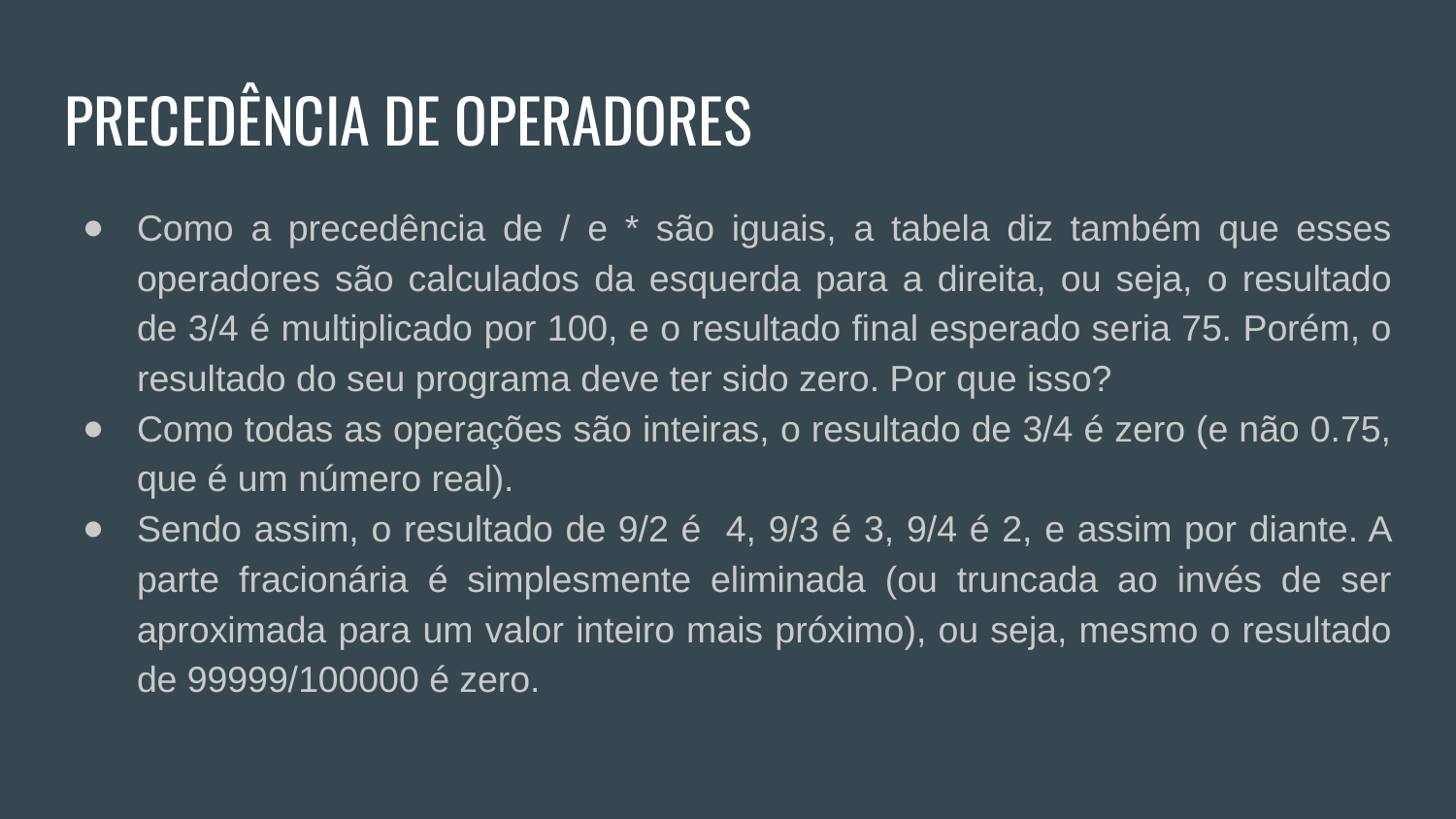

# PRECEDÊNCIA DE OPERADORES

Como a precedência de / e * são iguais, a tabela diz também que esses operadores são calculados da esquerda para a direita, ou seja, o resultado de 3/4 é multiplicado por 100, e o resultado final esperado seria 75. Porém, o resultado do seu programa deve ter sido zero. Por que isso?
Como todas as operações são inteiras, o resultado de 3/4 é zero (e não 0.75, que é um número real).
Sendo assim, o resultado de 9/2 é  4, 9/3 é 3, 9/4 é 2, e assim por diante. A parte fracionária é simplesmente eliminada (ou truncada ao invés de ser aproximada para um valor inteiro mais próximo), ou seja, mesmo o resultado de 99999/100000 é zero.